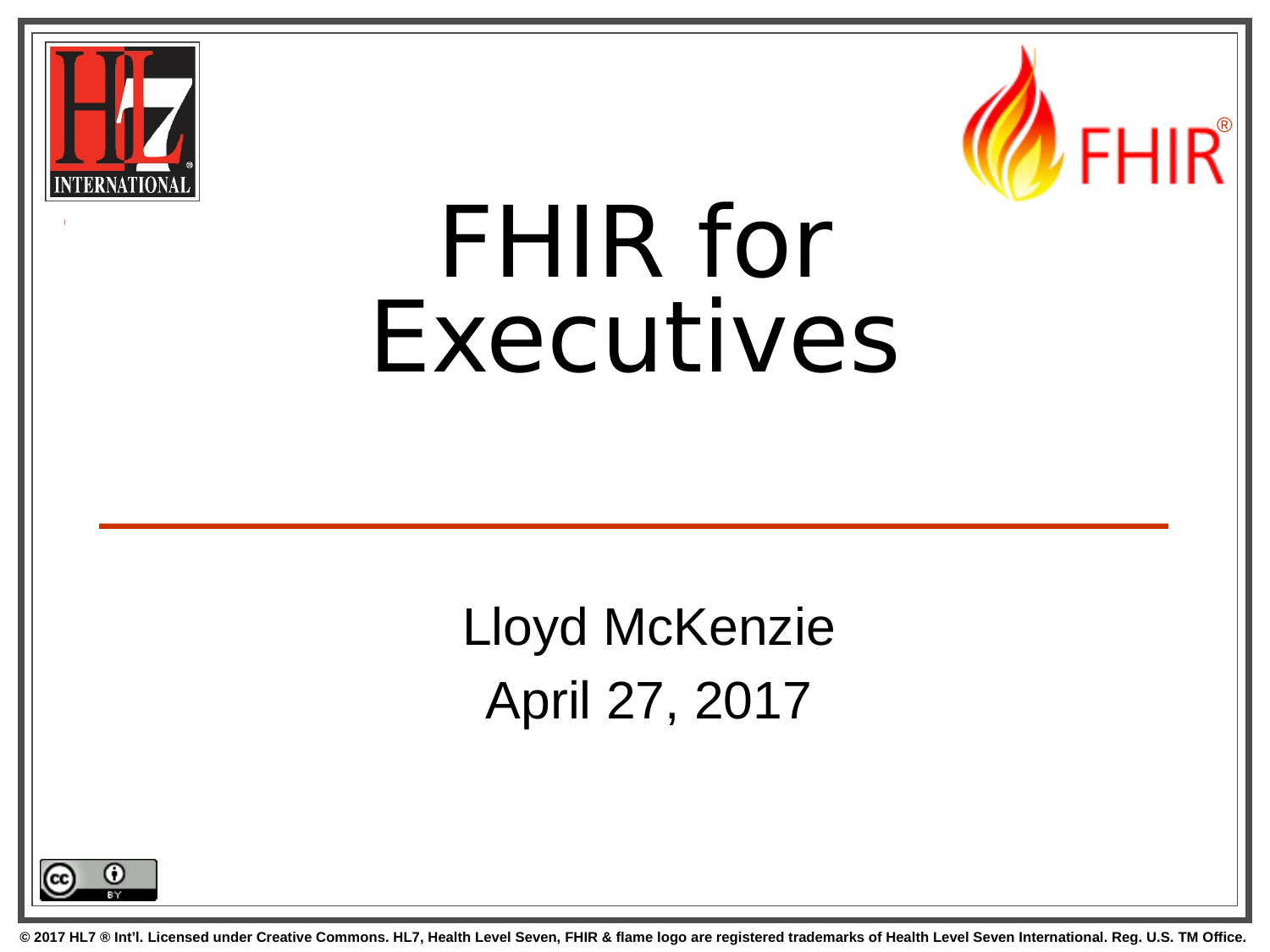

# FHIR for Executives
Lloyd McKenzie
April 27, 2017